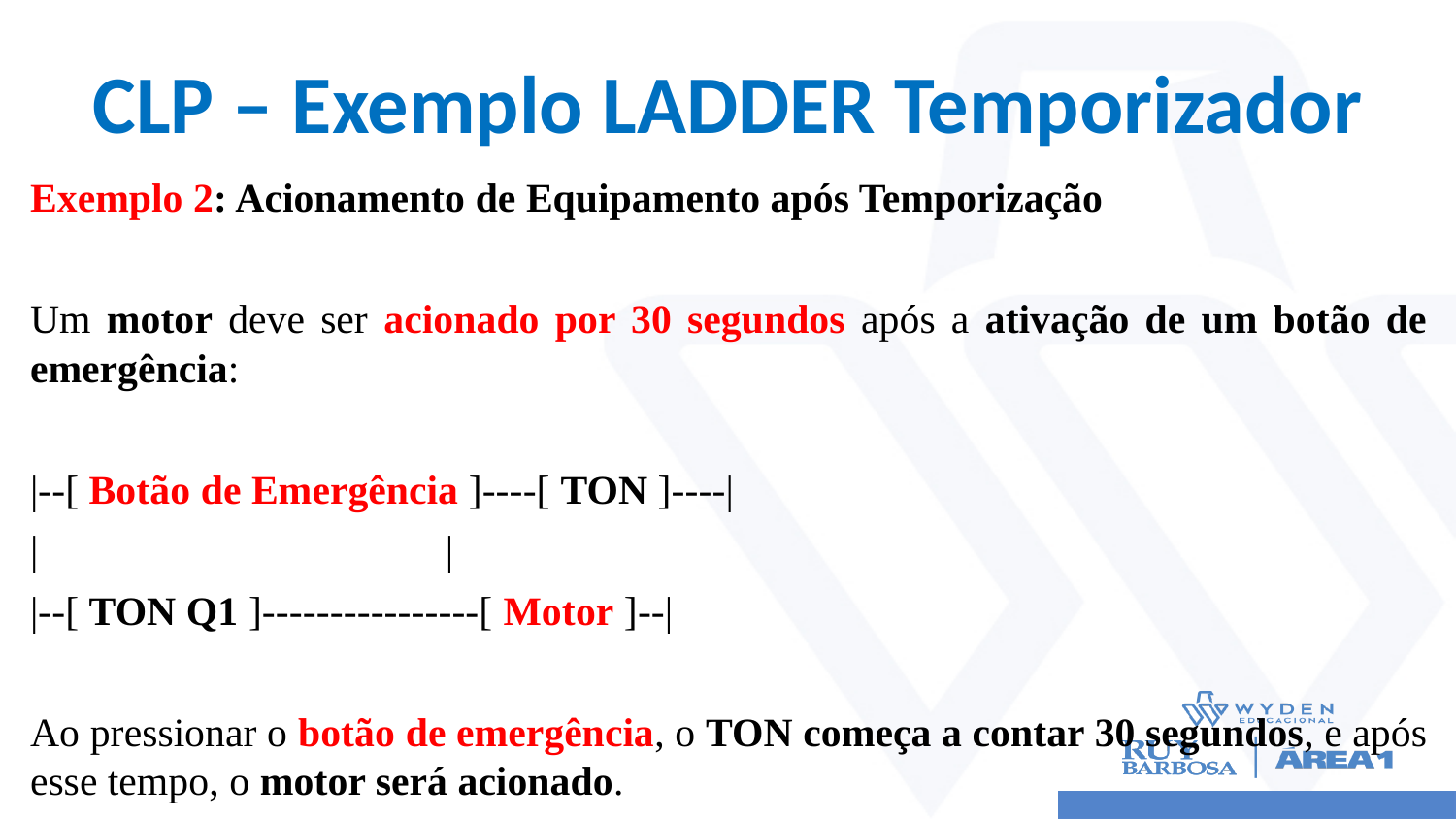

# CLP – Exemplo LADDER Temporizador
Exemplo 2: Acionamento de Equipamento após Temporização

Um motor deve ser acionado por 30 segundos após a ativação de um botão de emergência:

|--[ Botão de Emergência ]----[ TON ]----|
|                                        |
|--[ TON Q1 ]----------------[ Motor ]--|

Ao pressionar o botão de emergência, o TON começa a contar 30 segundos, e após esse tempo, o motor será acionado.